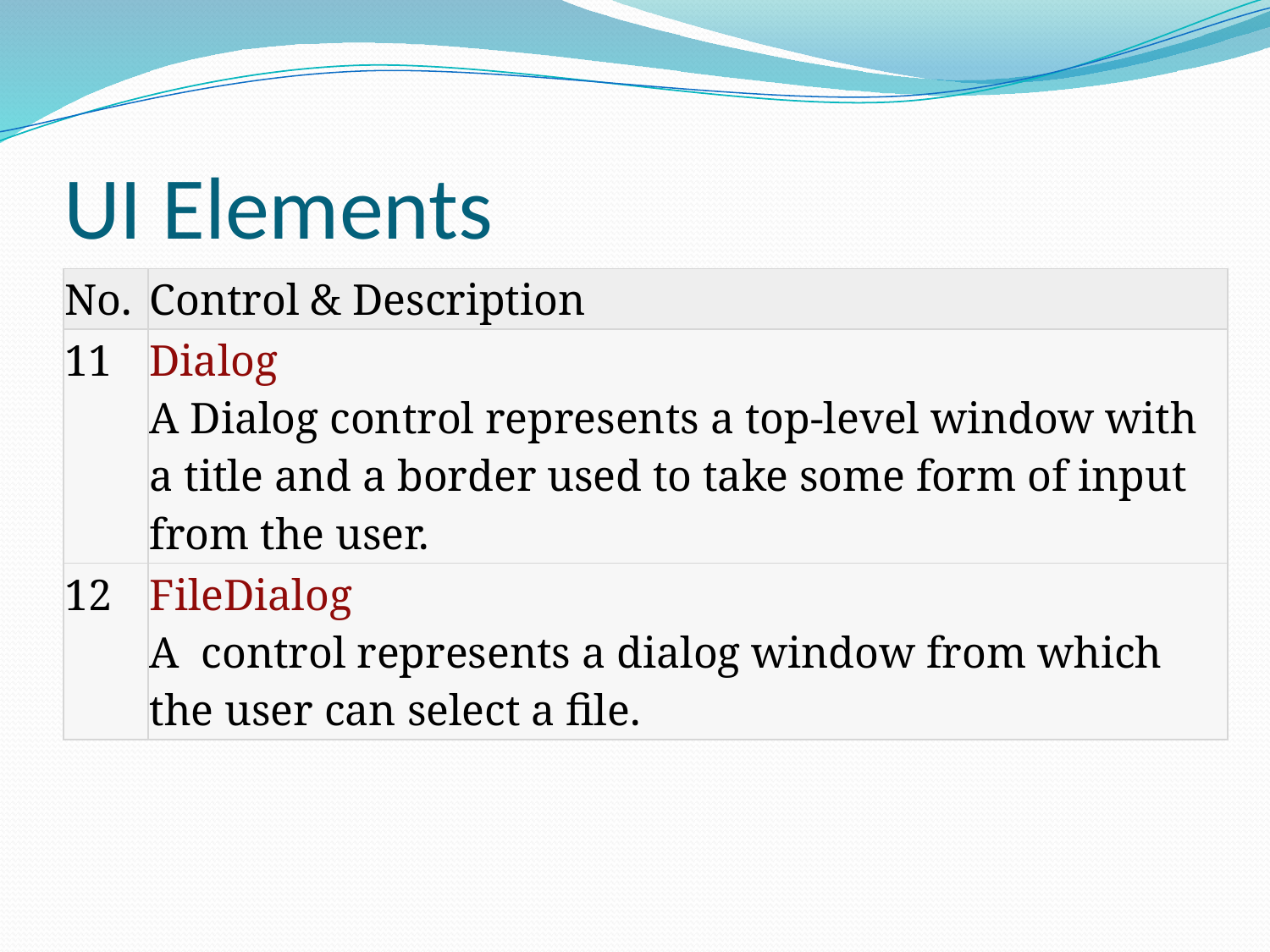

# UI Elements
| No. | Control & Description |
| --- | --- |
| 11 | Dialog A Dialog control represents a top-level window with a title and a border used to take some form of input from the user. |
| 12 | FileDialog A control represents a dialog window from which the user can select a file. |